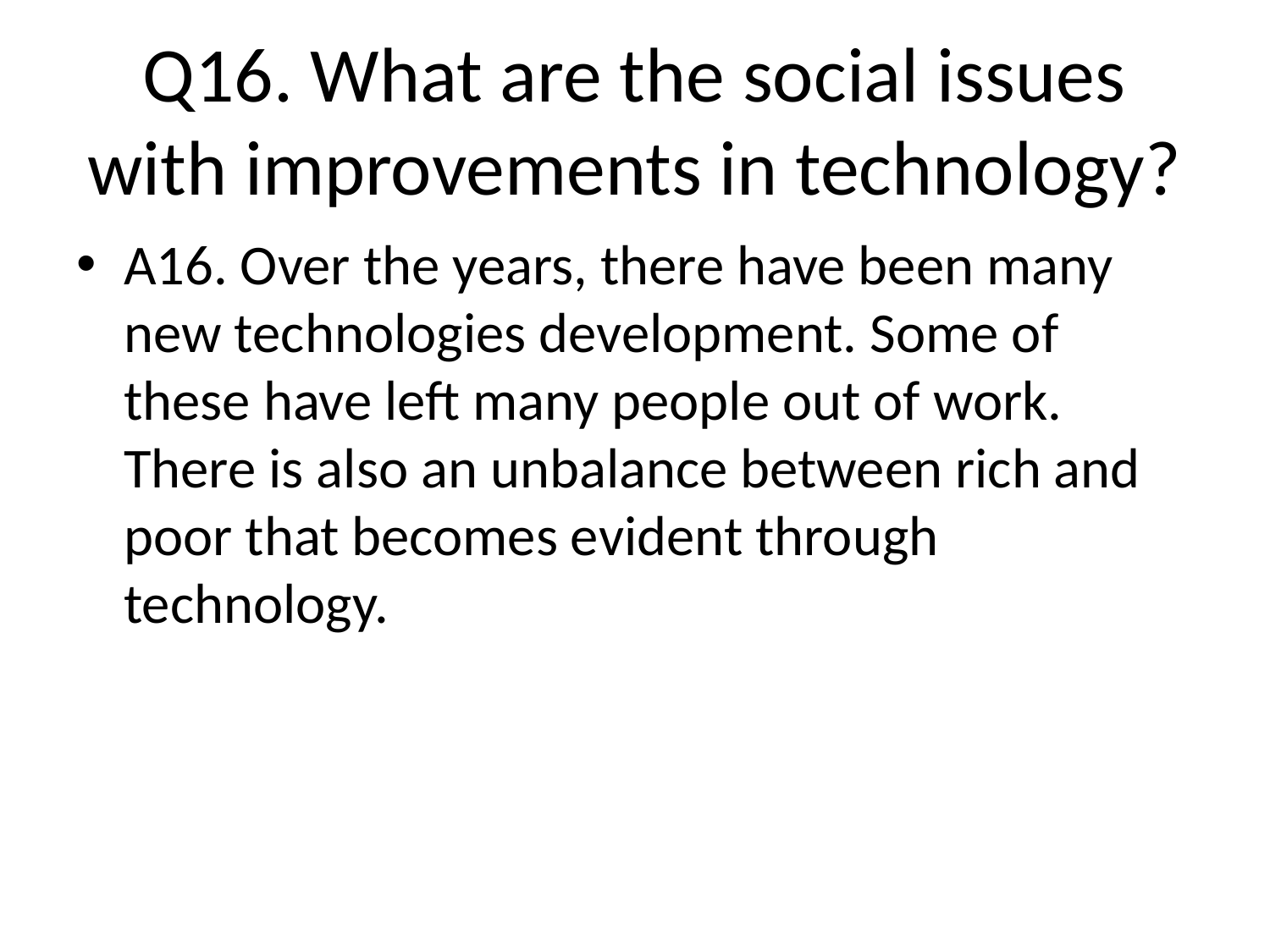

# Q16. What are the social issues with improvements in technology?
A16. Over the years, there have been many new technologies development. Some of these have left many people out of work. There is also an unbalance between rich and poor that becomes evident through technology.